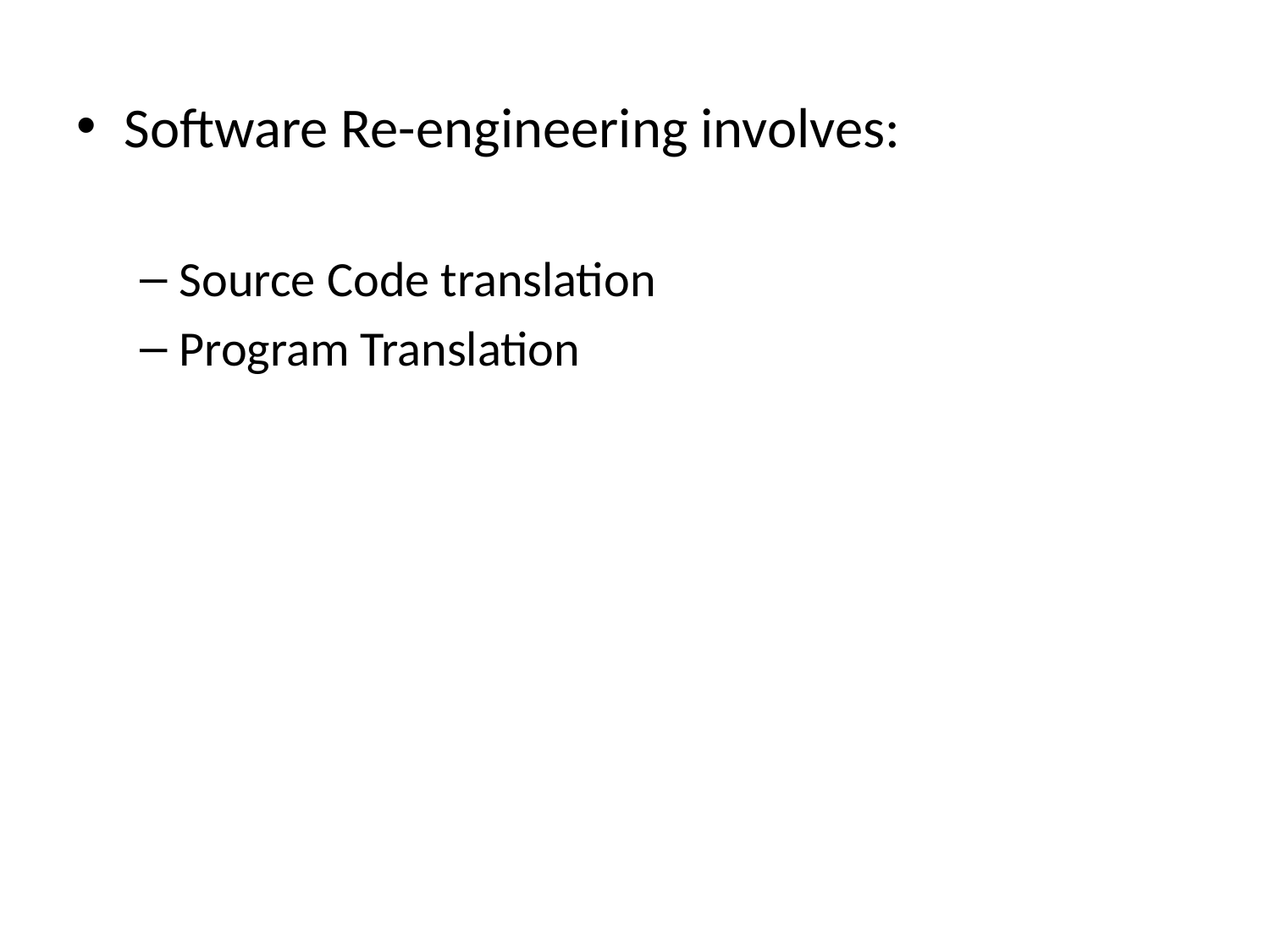

Software Re-engineering involves:

Source Code translation
Program Translation